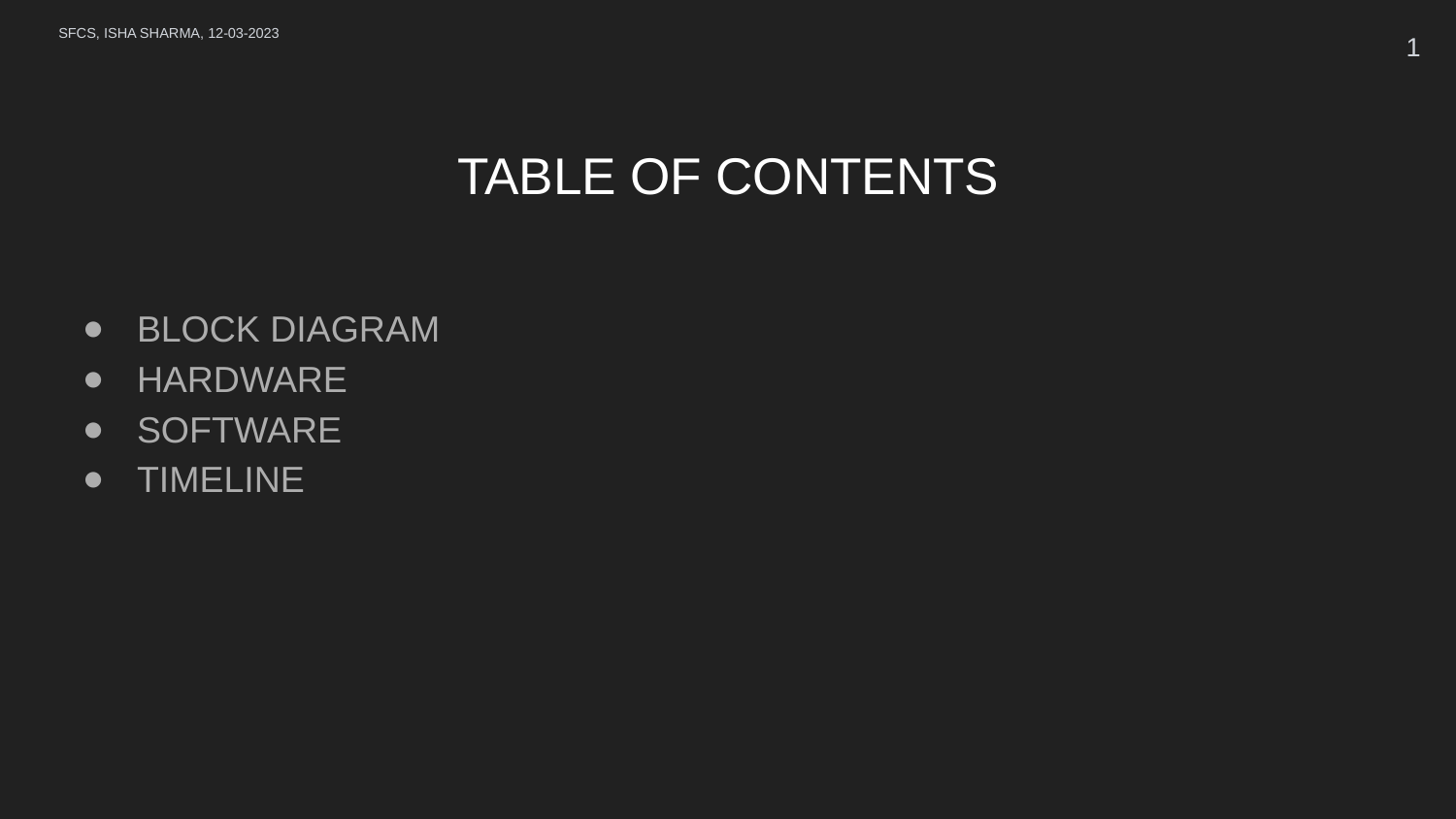

SFCS, ISHA SHARMA, 12-03-2023
1
# TABLE OF CONTENTS
BLOCK DIAGRAM
HARDWARE
SOFTWARE
TIMELINE